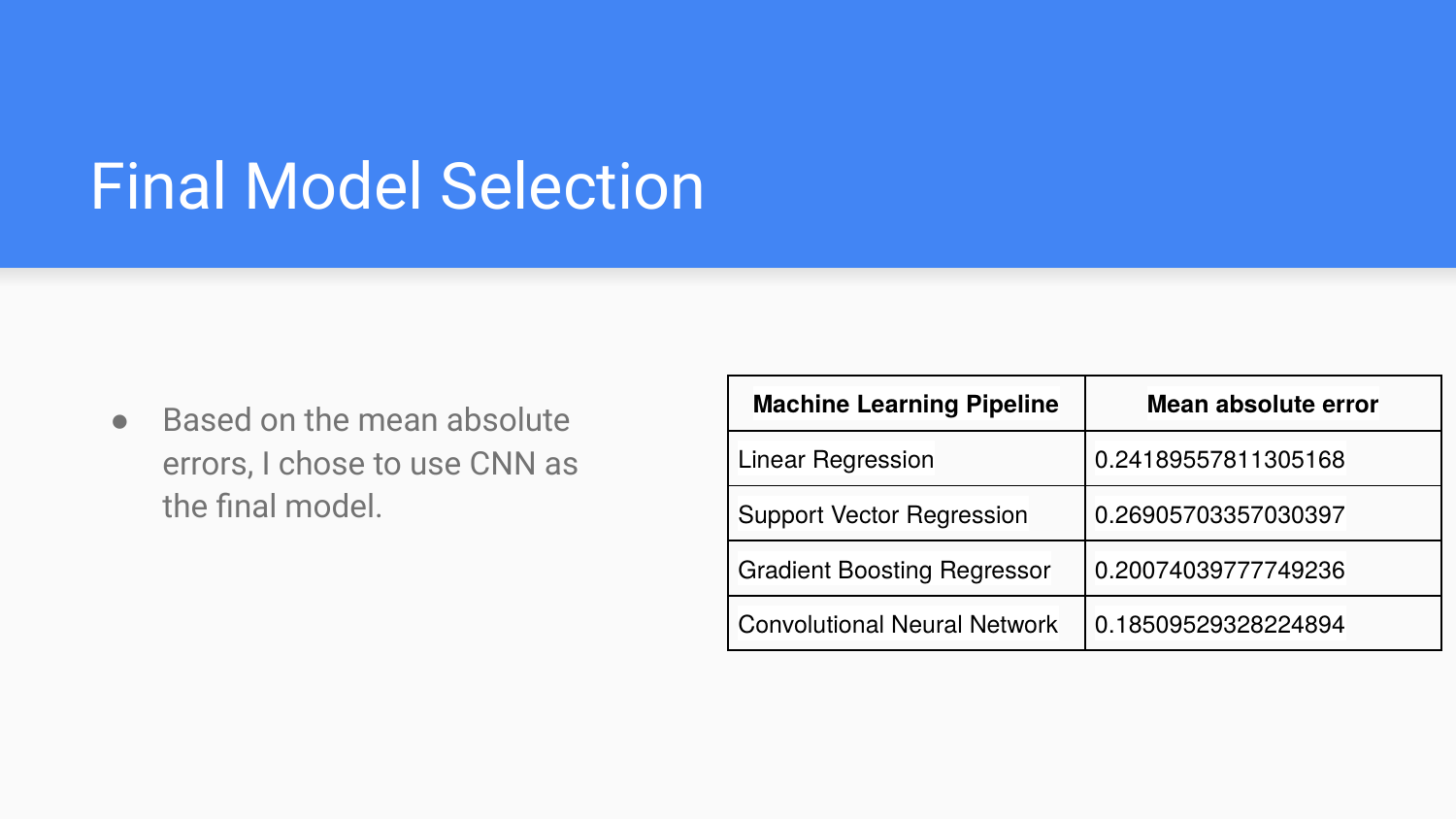

# Final Model Selection
| Machine Learning Pipeline | Mean absolute error |
| --- | --- |
| Linear Regression | 0.24189557811305168 |
| Support Vector Regression | 0.26905703357030397 |
| Gradient Boosting Regressor | 0.20074039777749236 |
| Convolutional Neural Network | 0.18509529328224894 |
Based on the mean absolute errors, I chose to use CNN as the final model.